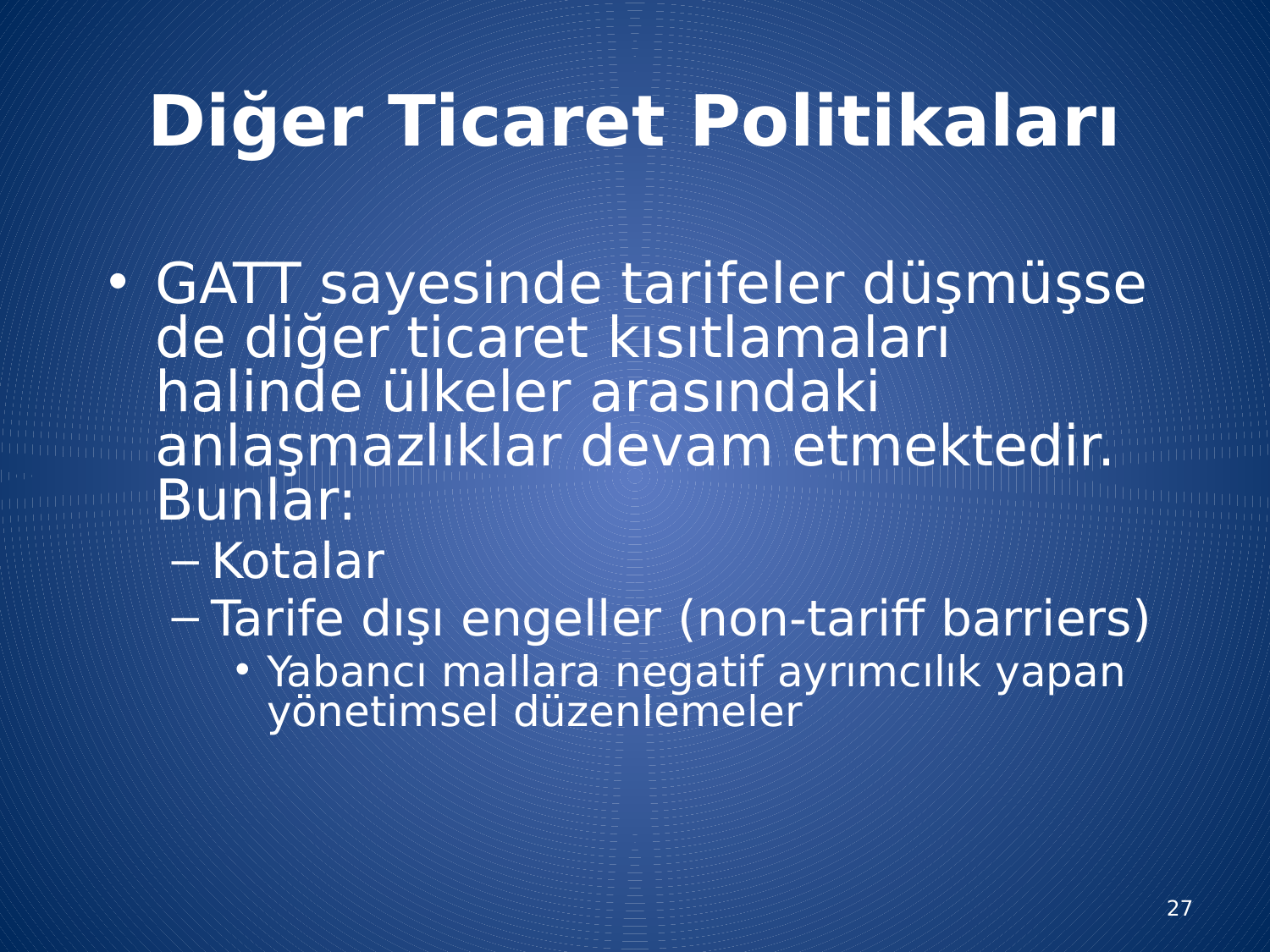

# Diğer Ticaret Politikaları
GATT sayesinde tarifeler düşmüşse de diğer ticaret kısıtlamaları halinde ülkeler arasındaki anlaşmazlıklar devam etmektedir. Bunlar:
Kotalar
Tarife dışı engeller (non-tariff barriers)
Yabancı mallara negatif ayrımcılık yapan yönetimsel düzenlemeler
27